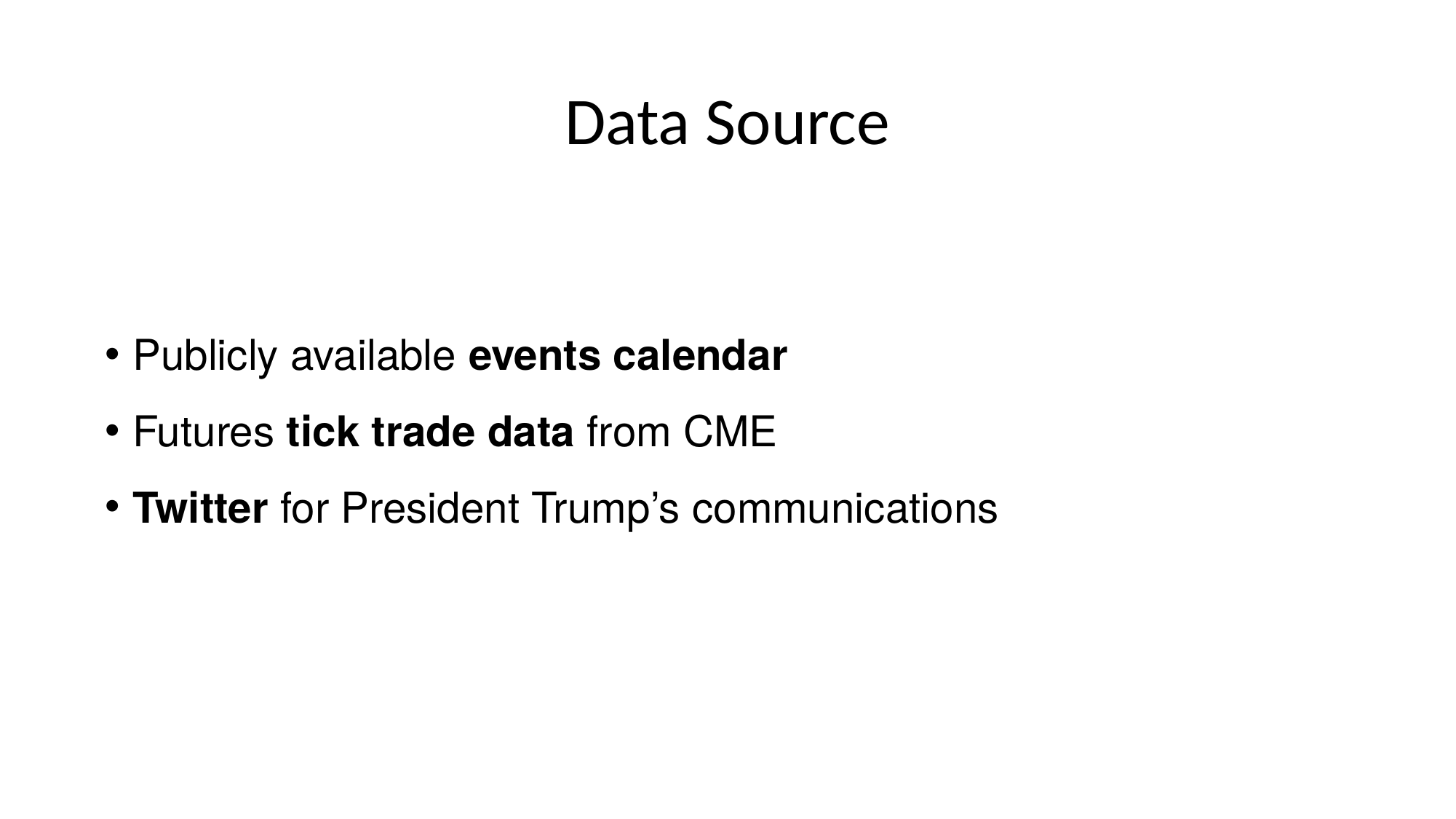

Data Source
Publicly available events calendar
Futures tick trade data from CME
Twitter for President Trump’s communications